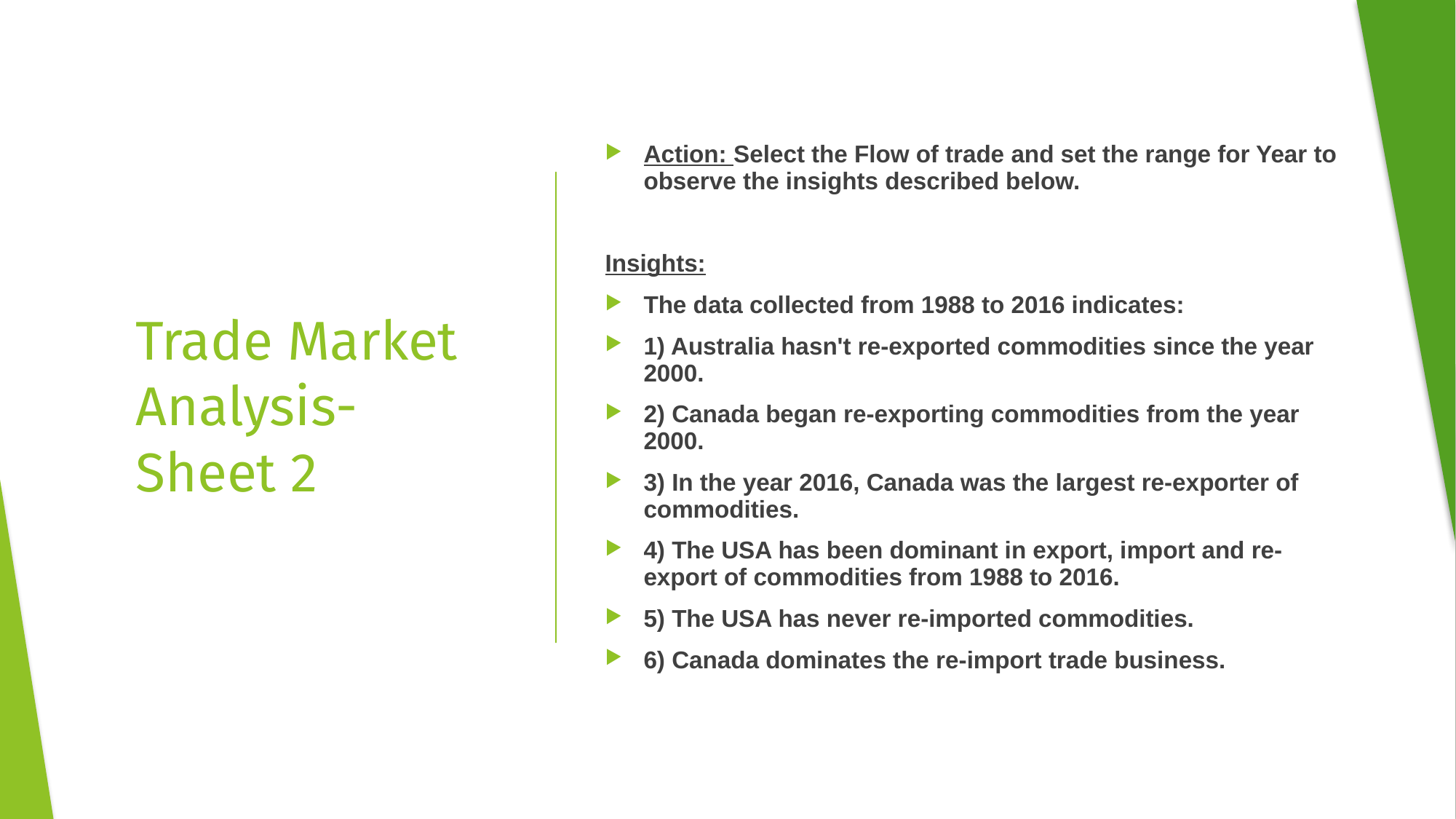

Action: Select the Flow of trade and set the range for Year to observe the insights described below.

Insights:
The data collected from 1988 to 2016 indicates:
1) Australia hasn't re-exported commodities since the year 2000.
2) Canada began re-exporting commodities from the year 2000.
3) In the year 2016, Canada was the largest re-exporter of commodities.
4) The USA has been dominant in export, import and re-export of commodities from 1988 to 2016.
5) The USA has never re-imported commodities.
6) Canada dominates the re-import trade business.
# Trade Market Analysis- Sheet 2